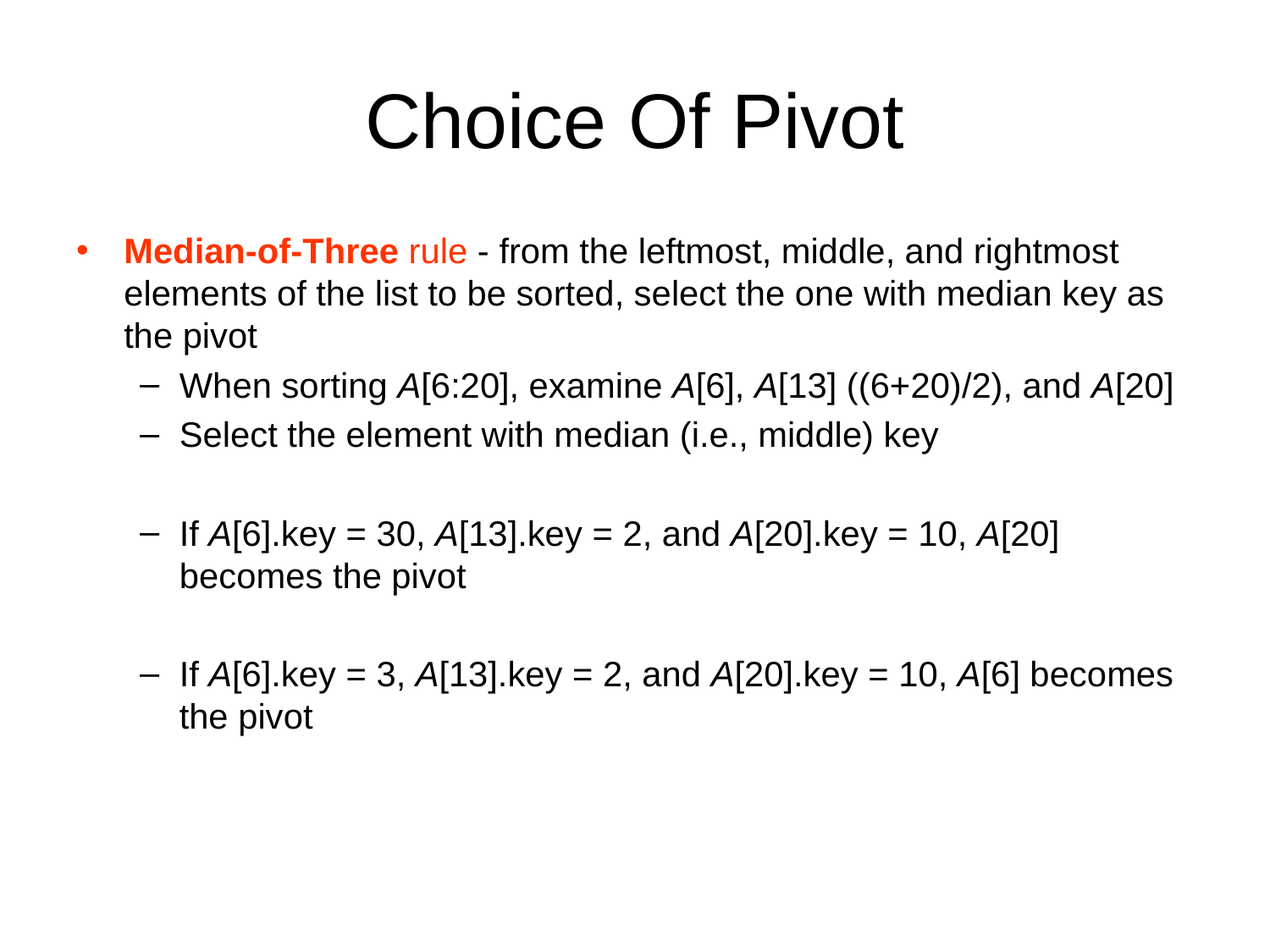

# Choice Of Pivot
Median-of-Three rule - from the leftmost, middle, and rightmost elements of the list to be sorted, select the one with median key as the pivot
When sorting A[6:20], examine A[6], A[13] ((6+20)/2), and A[20]
Select the element with median (i.e., middle) key

If A[6].key = 30, A[13].key = 2, and A[20].key = 10, A[20] becomes the pivot

If A[6].key = 3, A[13].key = 2, and A[20].key = 10, A[6] becomes the pivot